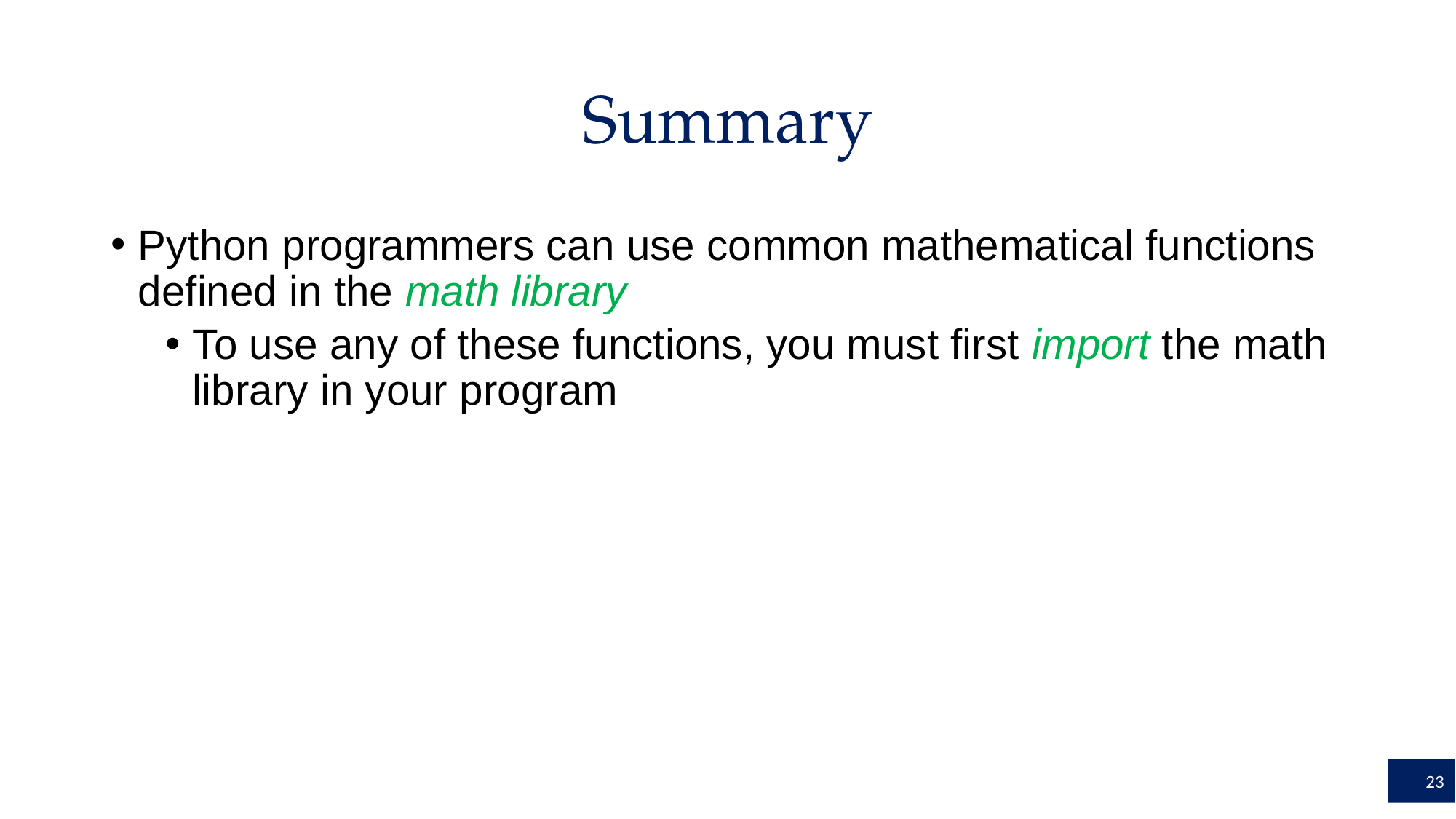

# Summary
Python programmers can use common mathematical functions defined in the math library
To use any of these functions, you must first import the math library in your program

23